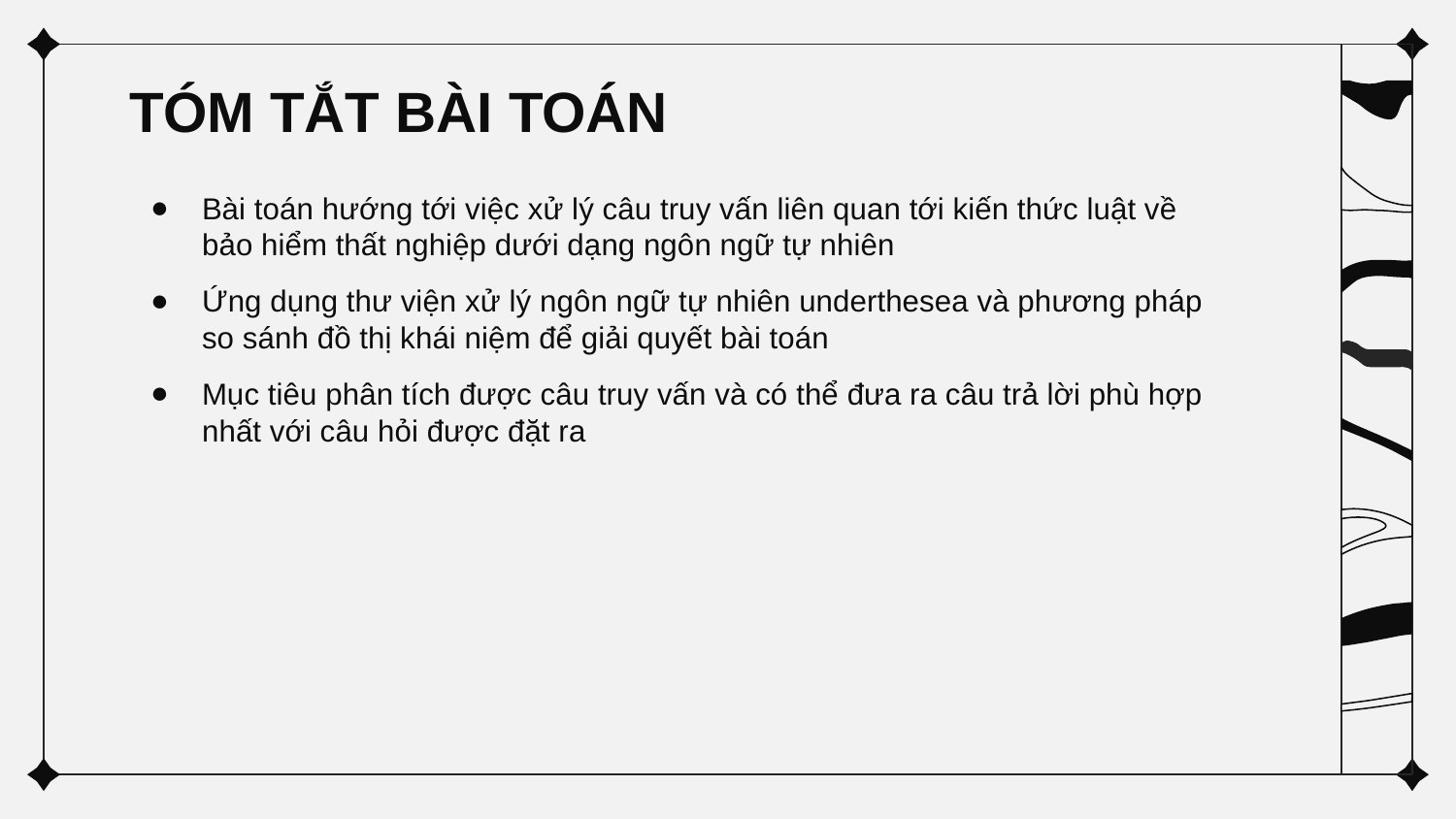

# TÓM TẮT BÀI TOÁN
Bài toán hướng tới việc xử lý câu truy vấn liên quan tới kiến thức luật về bảo hiểm thất nghiệp dưới dạng ngôn ngữ tự nhiên
Ứng dụng thư viện xử lý ngôn ngữ tự nhiên underthesea và phương pháp so sánh đồ thị khái niệm để giải quyết bài toán
Mục tiêu phân tích được câu truy vấn và có thể đưa ra câu trả lời phù hợp nhất với câu hỏi được đặt ra